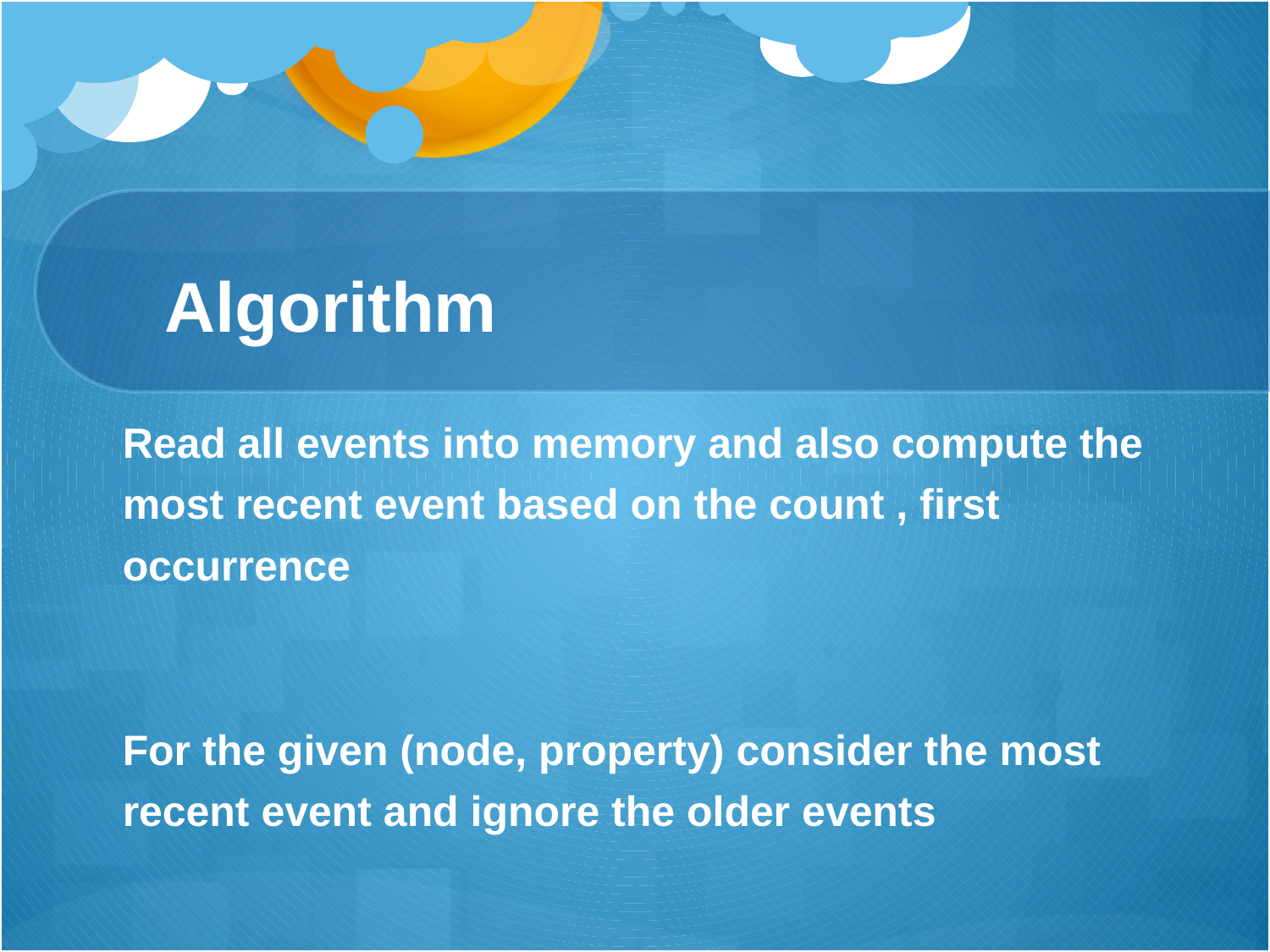

Algorithm
# Read all events into memory and also compute the most recent event based on the count , first occurrence For the given (node, property) consider the most recent event and ignore the older events